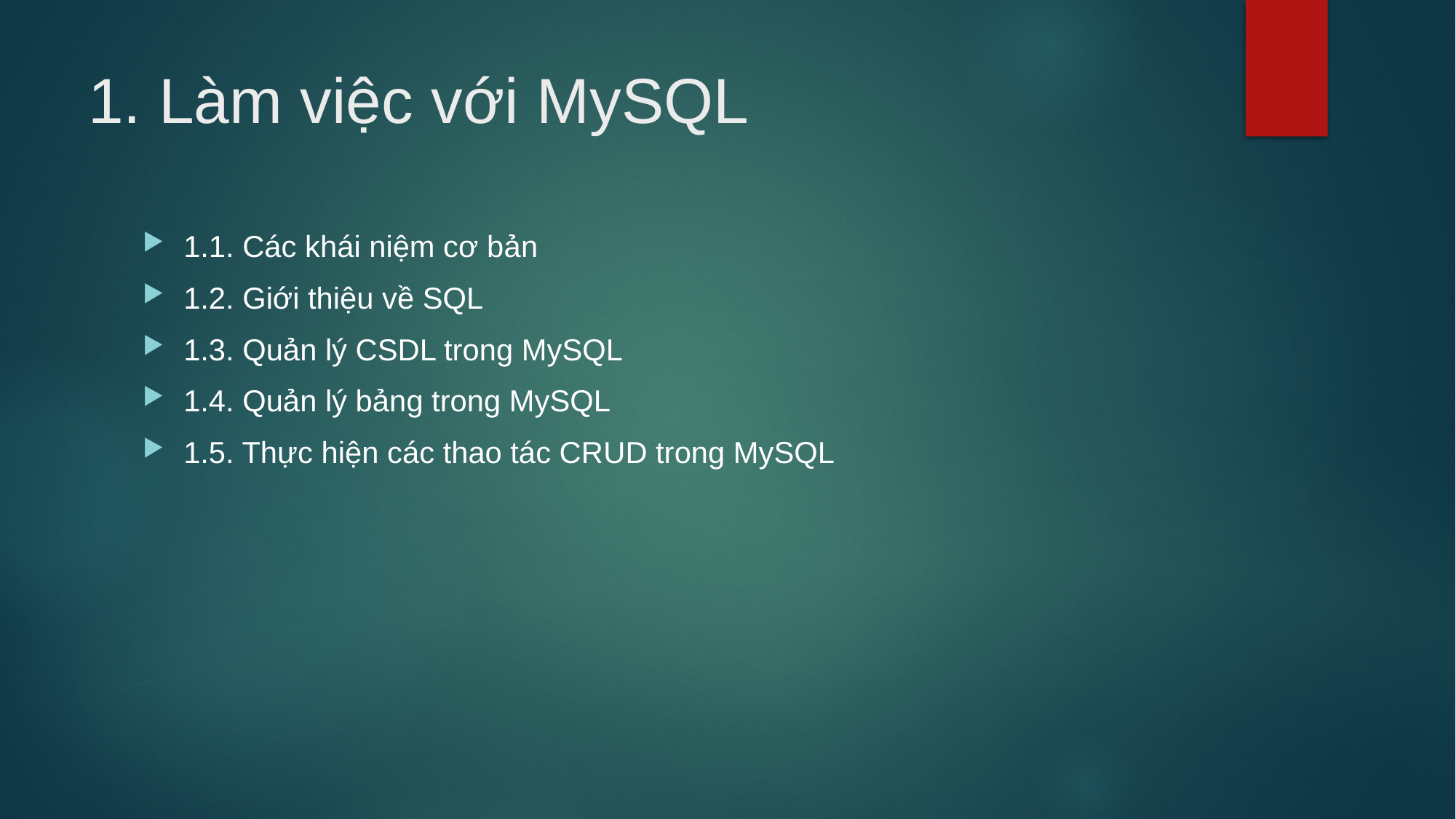

# 1. Làm việc với MySQL
1.1. Các khái niệm cơ bản
1.2. Giới thiệu về SQL
1.3. Quản lý CSDL trong MySQL
1.4. Quản lý bảng trong MySQL
1.5. Thực hiện các thao tác CRUD trong MySQL